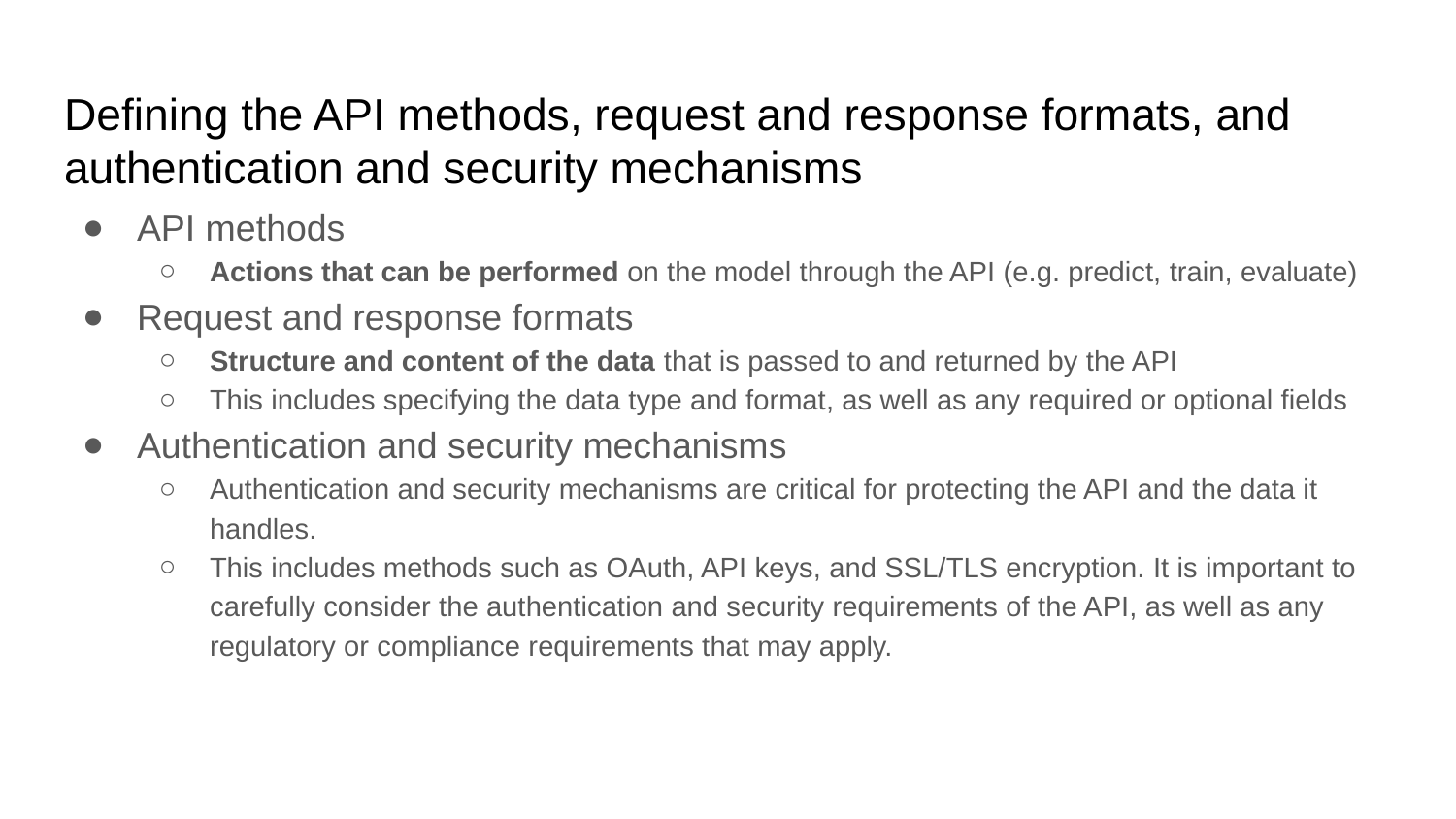

# Defining the API methods, request and response formats, and authentication and security mechanisms
API methods
Actions that can be performed on the model through the API (e.g. predict, train, evaluate)
Request and response formats
Structure and content of the data that is passed to and returned by the API
This includes specifying the data type and format, as well as any required or optional fields
Authentication and security mechanisms
Authentication and security mechanisms are critical for protecting the API and the data it handles.
This includes methods such as OAuth, API keys, and SSL/TLS encryption. It is important to carefully consider the authentication and security requirements of the API, as well as any regulatory or compliance requirements that may apply.